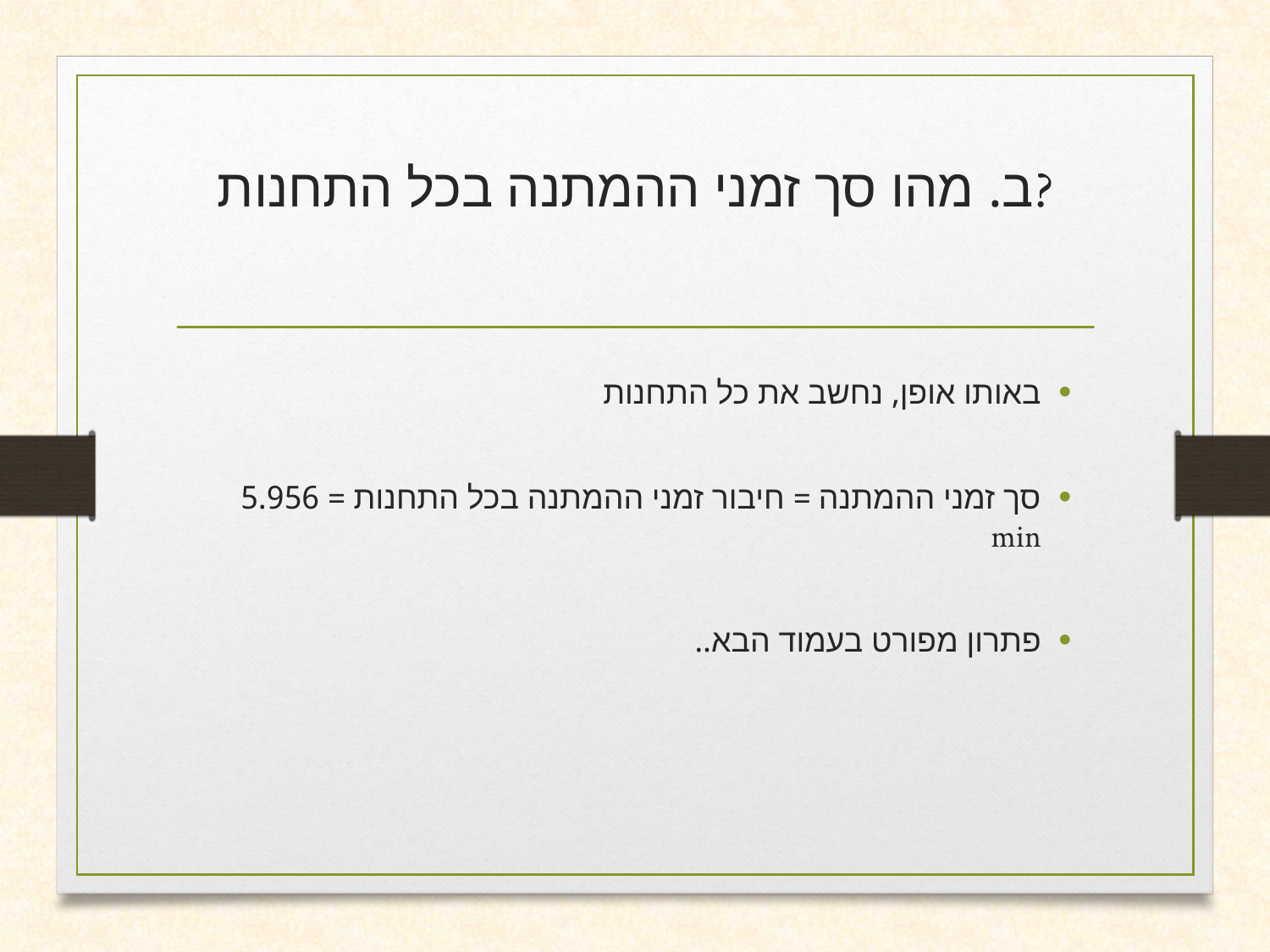

# ב. מהו סך זמני ההמתנה בכל התחנות?
באותו אופן, נחשב את כל התחנות

סך זמני ההמתנה = חיבור זמני ההמתנה בכל התחנות = 5.956 min

פתרון מפורט בעמוד הבא..